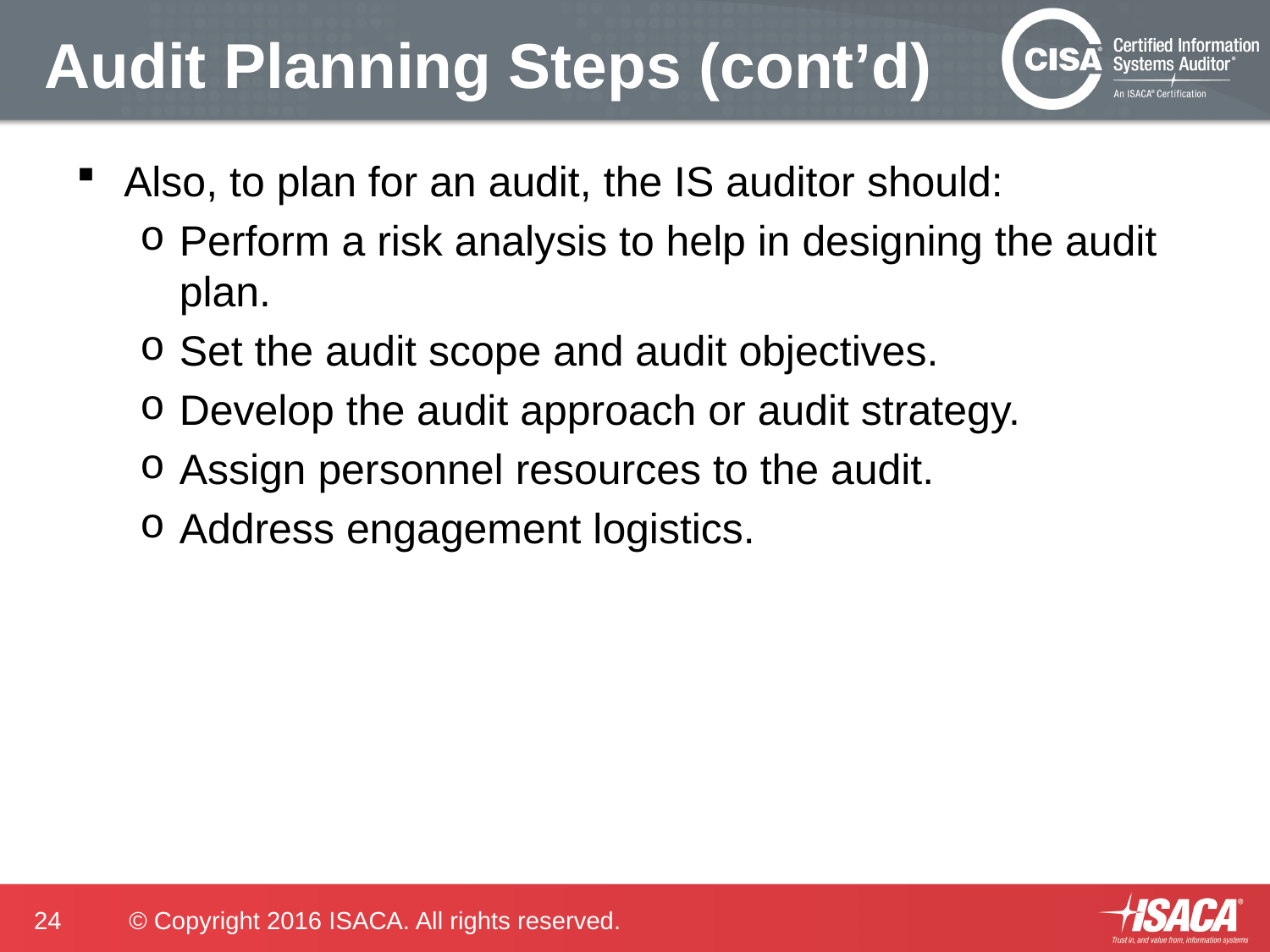

# Audit Planning Steps (cont’d)
Also, to plan for an audit, the IS auditor should:
Perform a risk analysis to help in designing the audit plan.
Set the audit scope and audit objectives.
Develop the audit approach or audit strategy.
Assign personnel resources to the audit.
Address engagement logistics.